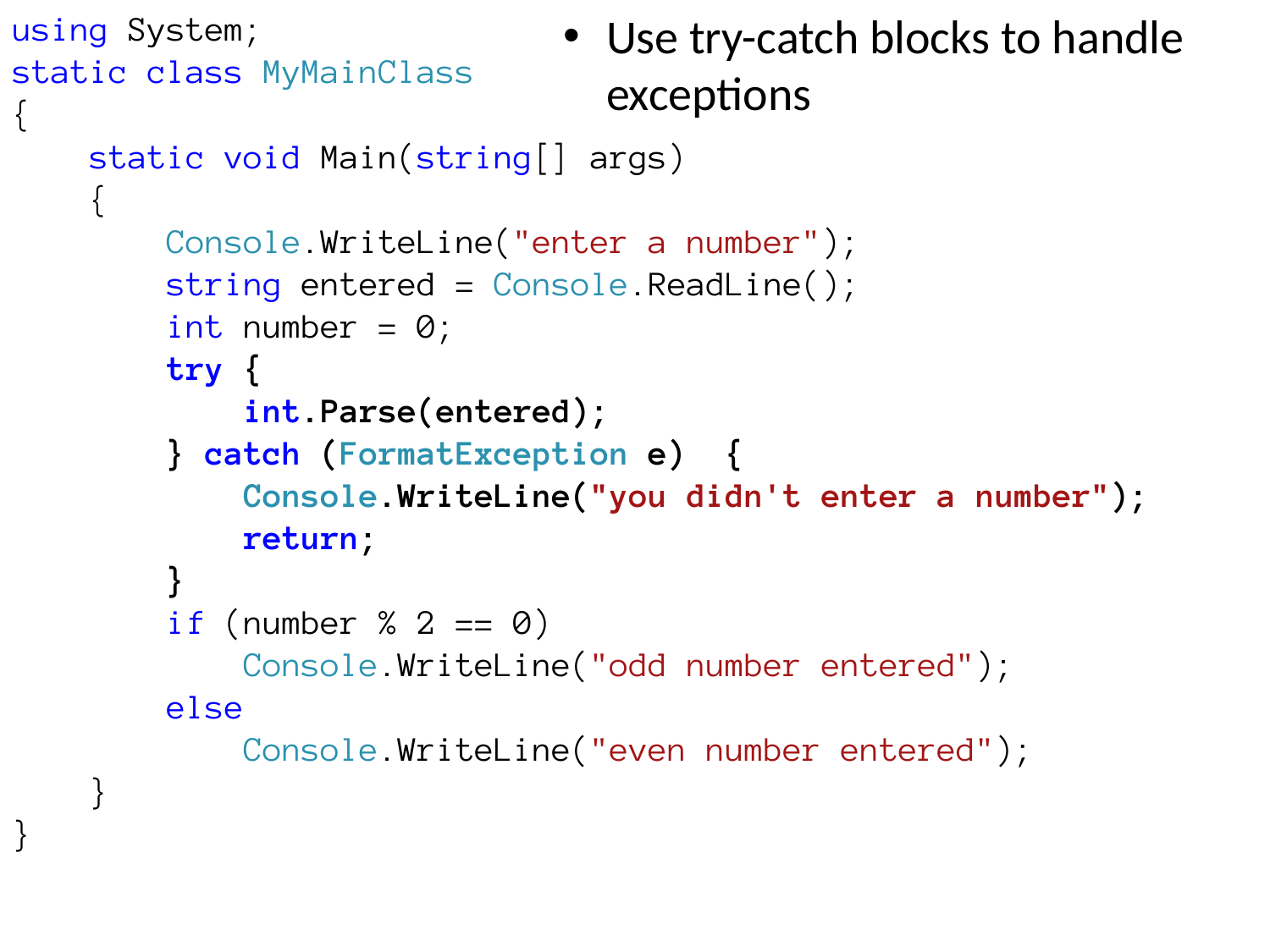

using System;
static class MyMainClass
{
    static void Main(string[] args)
    {
        Console.WriteLine("enter a number");
        string entered = Console.ReadLine();
        int number = 0;
        try {
            int.Parse(entered);
        } catch (FormatException e)  {
            Console.WriteLine("you didn't enter a number");
            return;
        }
        if (number % 2 == 0)
            Console.WriteLine("odd number entered");
        else
            Console.WriteLine("even number entered");
    }
}
Use try-catch blocks to handle exceptions